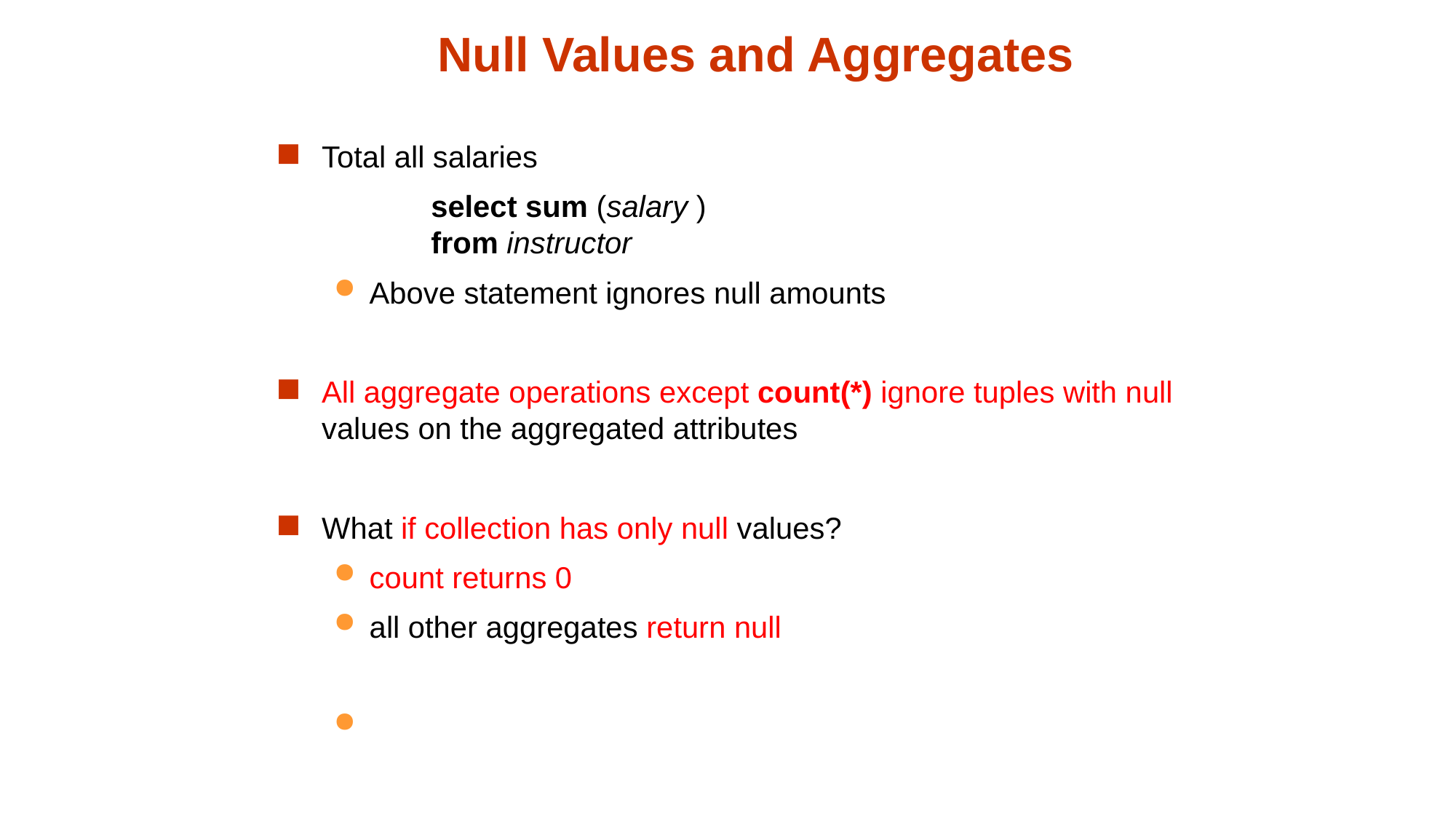

Null Values and Aggregates
Total all salaries
		select sum (salary )
	from instructor
Above statement ignores null amounts

All aggregate operations except count(*) ignore tuples with null values on the aggregated attributes

What if collection has only null values?
count returns 0
all other aggregates return null